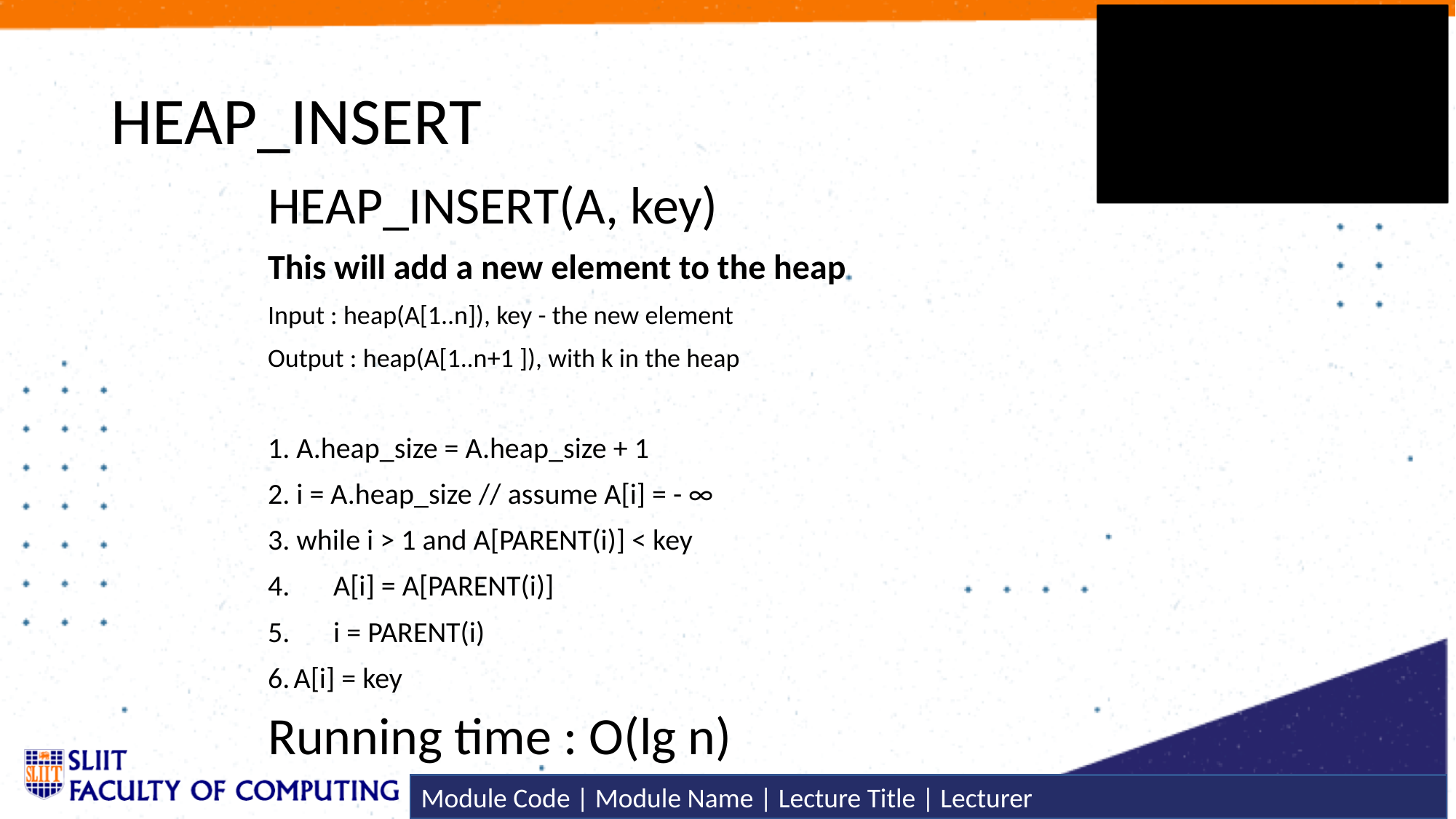

# HEAP_INSERT
HEAP_INSERT(A, key)
This will add a new element to the heap
Input : heap(A[1..n]), key - the new element
Output : heap(A[1..n+1 ]), with k in the heap

1. A.heap_size = A.heap_size + 1
2. i = A.heap_size // assume A[i] = - ∞
3. while i > 1 and A[PARENT(i)] < key
  A[i] = A[PARENT(i)]
  i = PARENT(i)
A[i] = key
Running time : O(lg n)